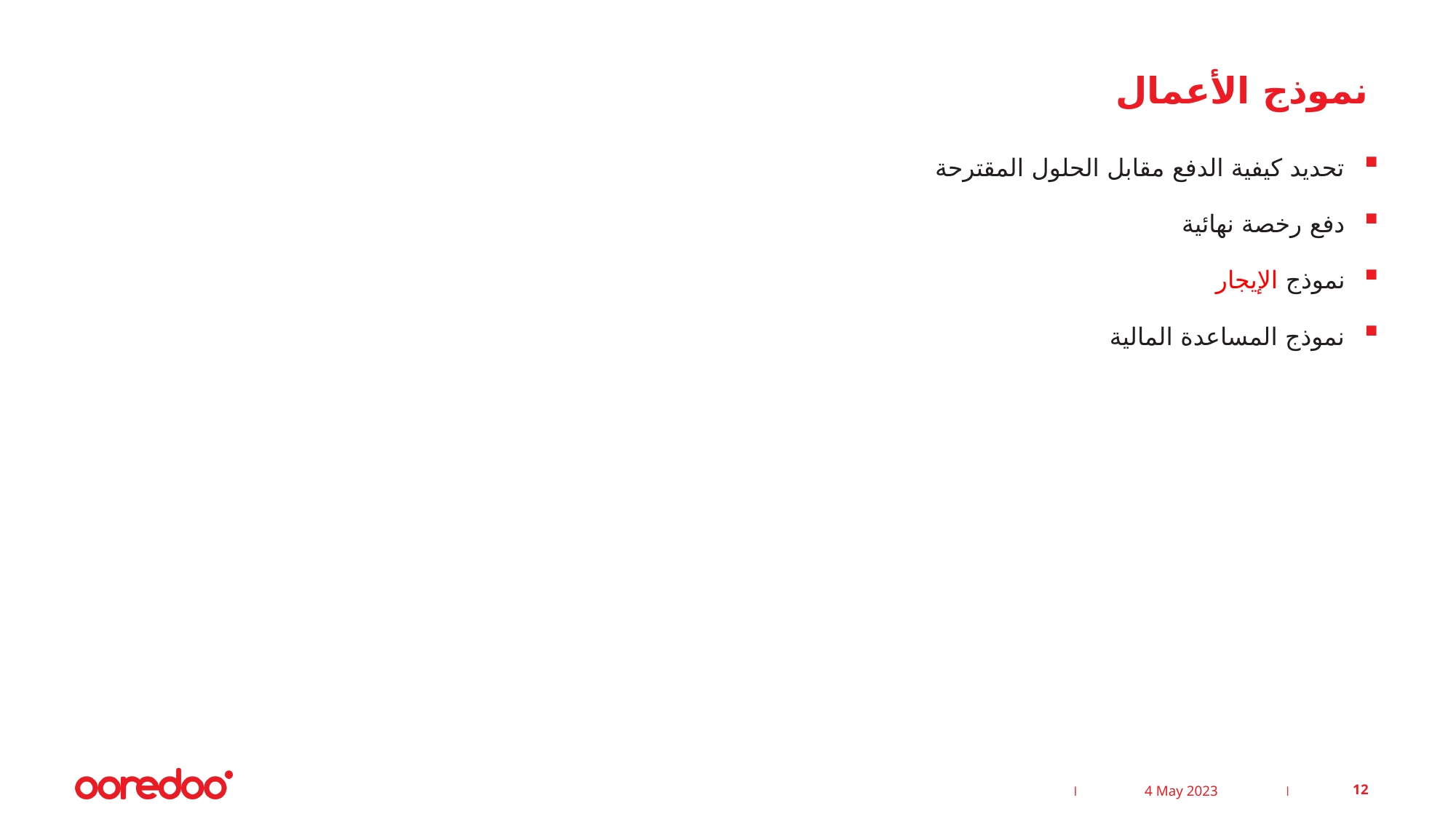

# نموذج الأعمال
تحديد كيفية الدفع مقابل الحلول المقترحة
دفع رخصة نهائية
نموذج الإيجار
نموذج المساعدة المالية
4 May 2023

12